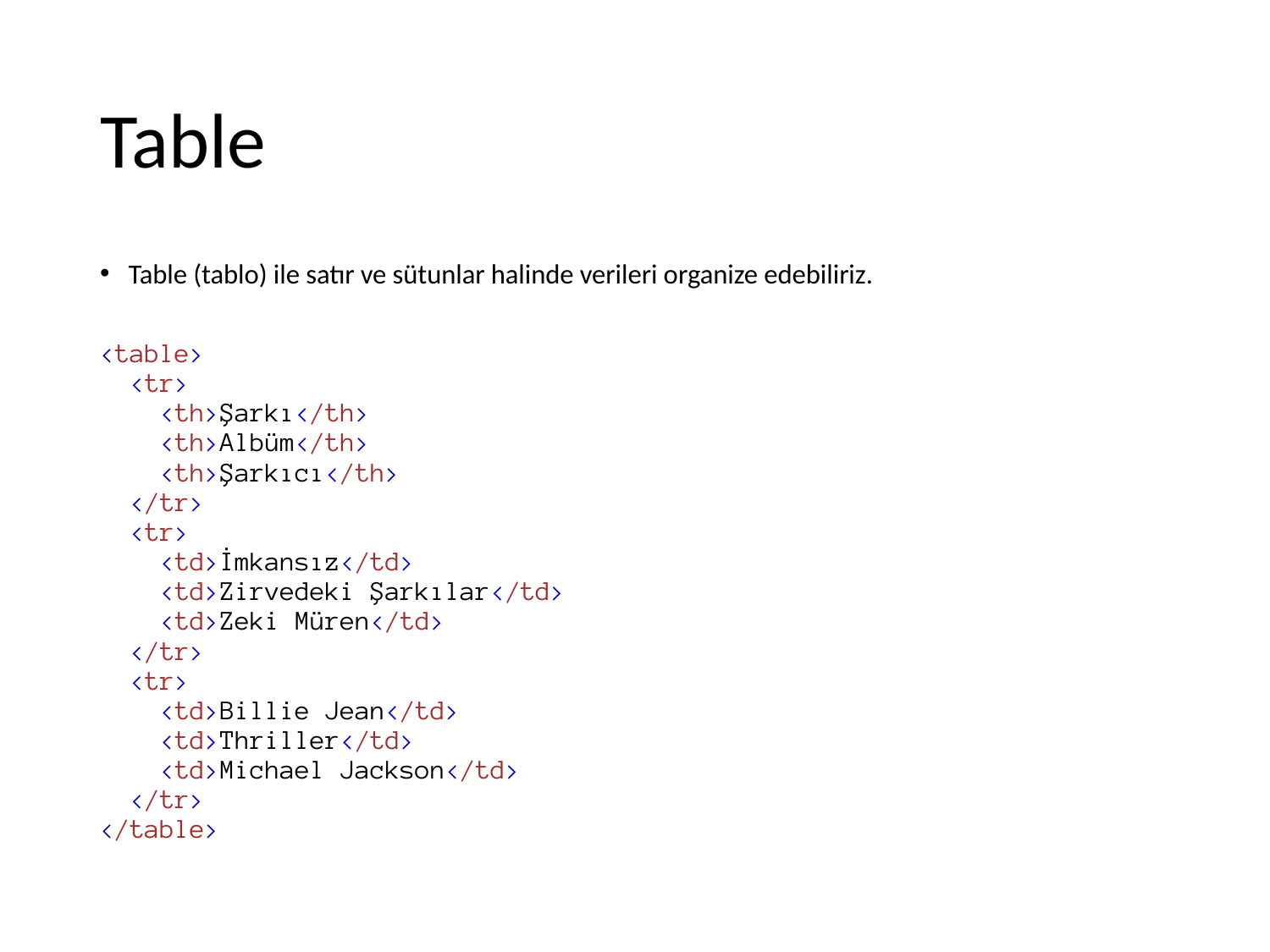

# Table
Table (tablo) ile satır ve sütunlar halinde verileri organize edebiliriz.

<table>
  <tr>
    <th>Şarkı</th>
    <th>Albüm</th> 
    <th>Şarkıcı</th>
  </tr>
  <tr>
    <td>İmkansız</td>
    <td>Zirvedeki Şarkılar</td> 
    <td>Zeki Müren</td>
  </tr>
  <tr>
    <td>Billie Jean</td>
    <td>Thriller</td> 
    <td>Michael Jackson</td>
  </tr>
</table>